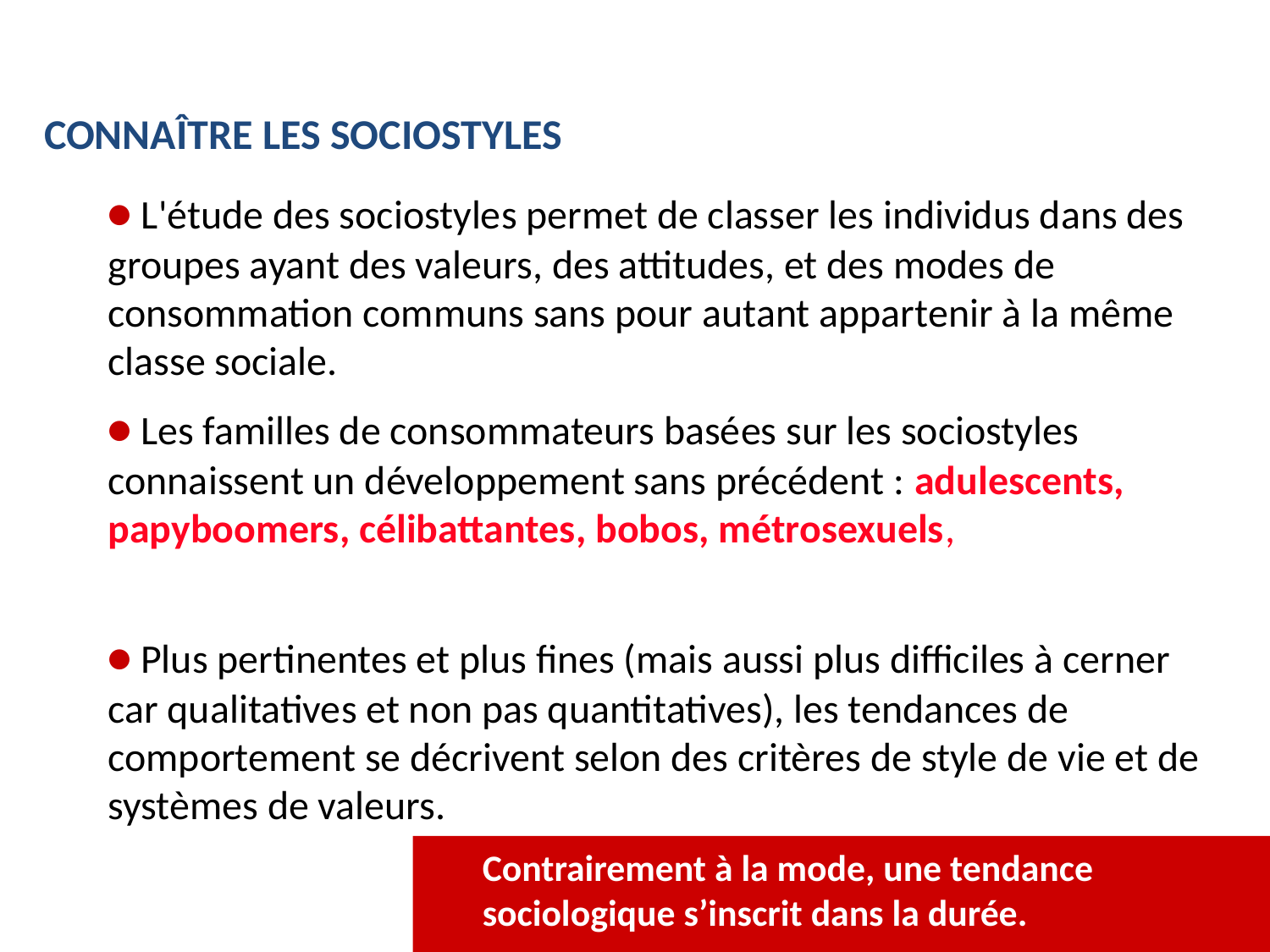

CONNAÎTRE LES SOCIOSTYLES
• L'étude des sociostyles permet de classer les individus dans des groupes ayant des valeurs, des attitudes, et des modes de consommation communs sans pour autant appartenir à la même classe sociale.
• Les familles de consommateurs basées sur les sociostyles connaissent un développement sans précédent : adulescents, papyboomers, célibattantes, bobos, métrosexuels,
• Plus pertinentes et plus fines (mais aussi plus difficiles à cerner car qualitatives et non pas quantitatives), les tendances de comportement se décrivent selon des critères de style de vie et de systèmes de valeurs.

Contrairement à la mode, une tendance sociologique s’inscrit dans la durée.